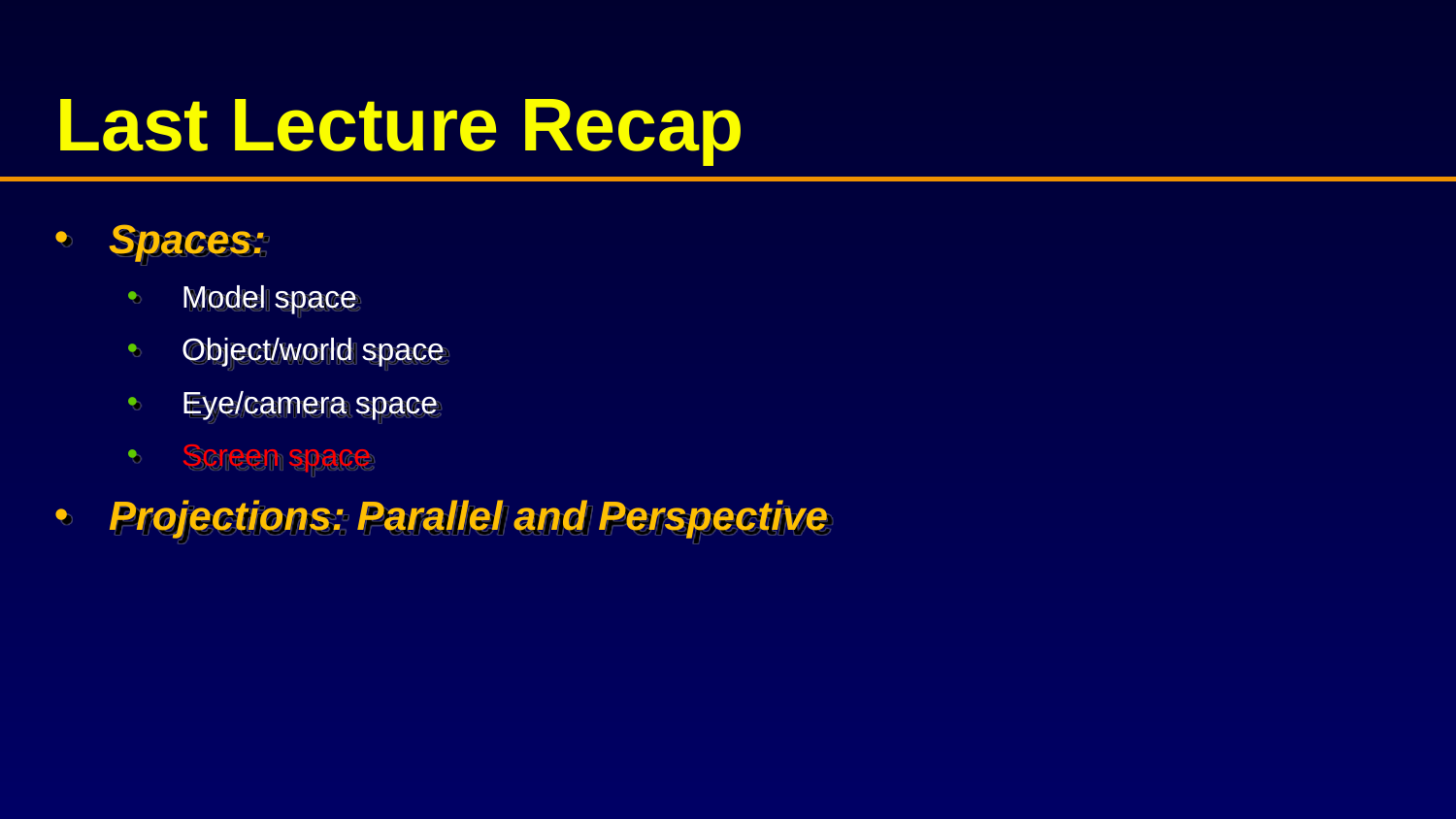

# Last Lecture Recap
Spaces:
Model space
Object/world space
Eye/camera space
Screen space
Projections: Parallel and Perspective